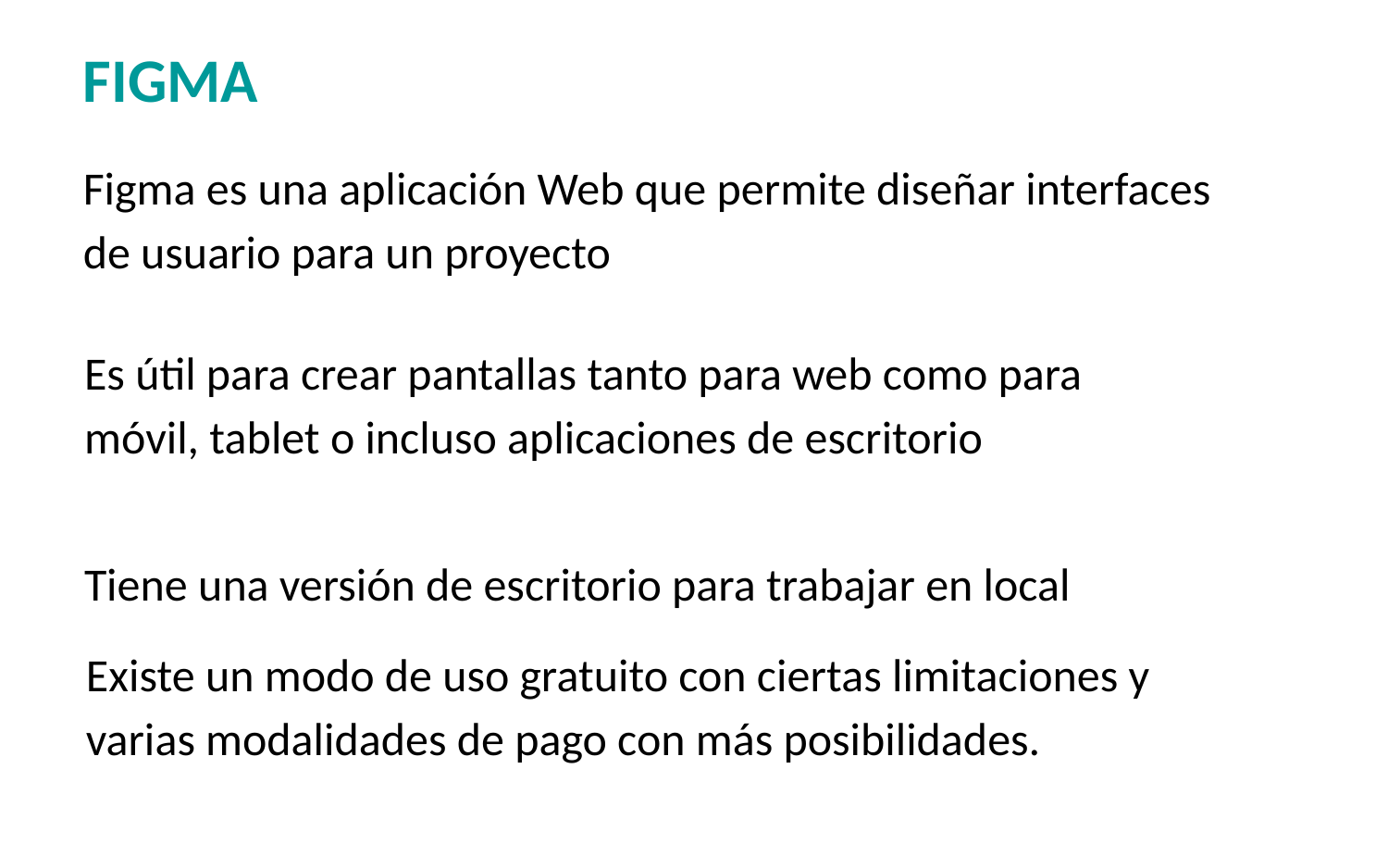

# FIGMA
Figma es una aplicación Web que permite diseñar interfaces de usuario para un proyecto

Es útil para crear pantallas tanto para web como para  móvil, tablet o incluso aplicaciones de escritorio

Tiene una versión de escritorio para trabajar en local
Existe un modo de uso gratuito con ciertas limitaciones y  varias modalidades de pago con más posibilidades.